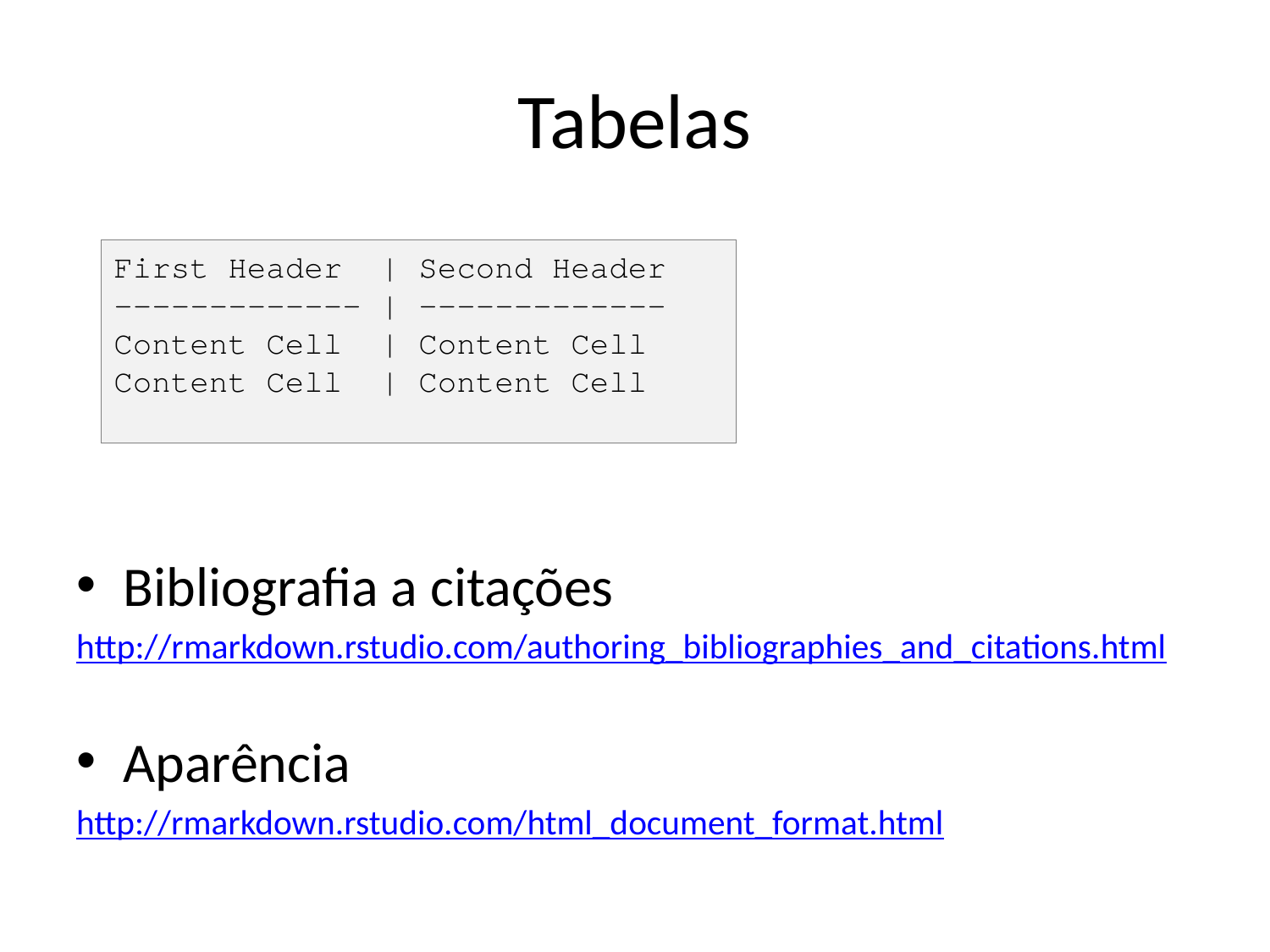

# Tabelas
First Header  | Second Header
------------- | -------------
Content Cell  | Content Cell
Content Cell  | Content Cell

Bibliografia a citações
http://rmarkdown.rstudio.com/authoring_bibliographies_and_citations.html

Aparência
http://rmarkdown.rstudio.com/html_document_format.html